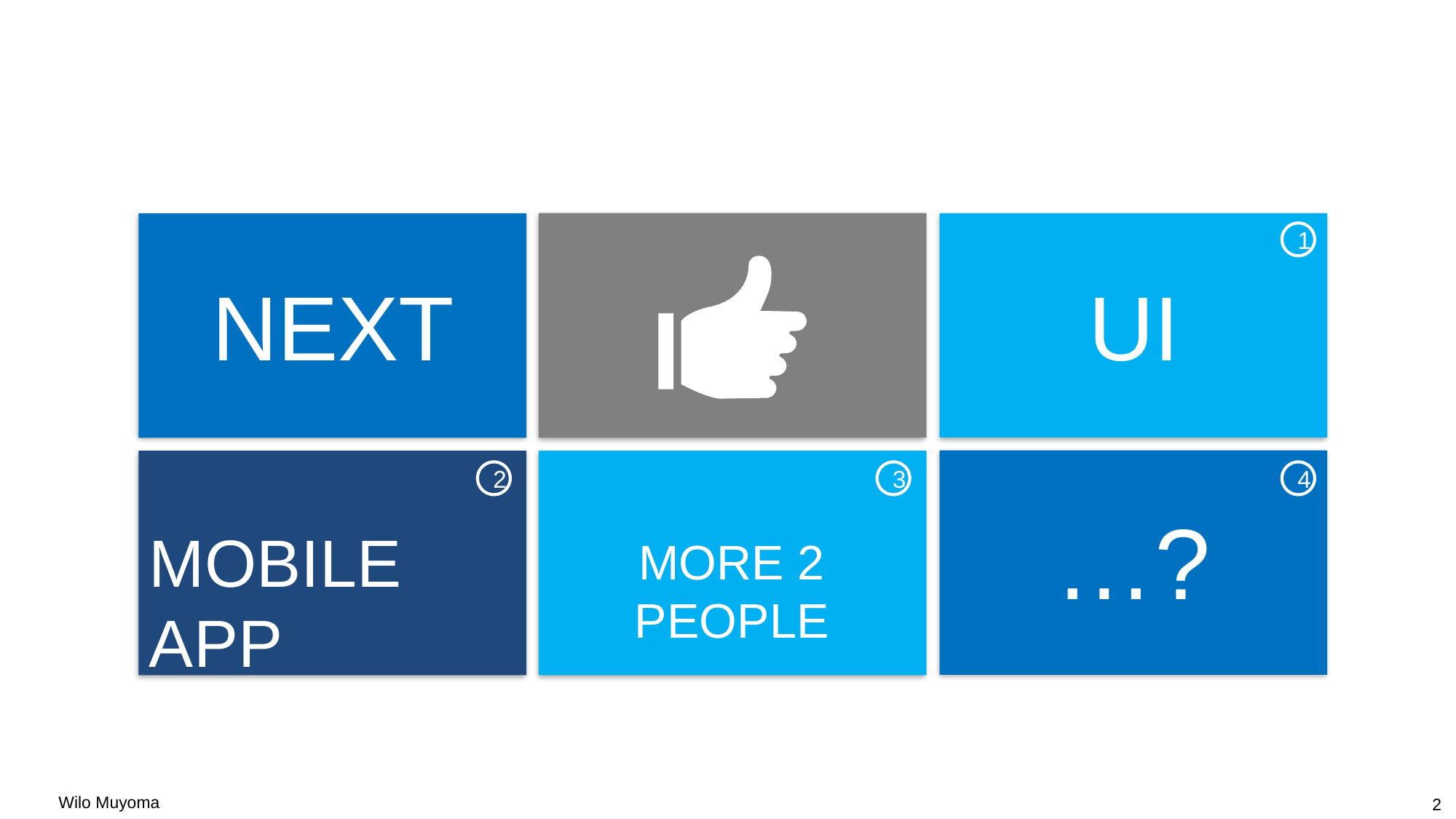

1

2
3
4

NEXT
UI
…?
MOBILE APP
MORE 2 PEOPLE
Wilo Muyoma
2